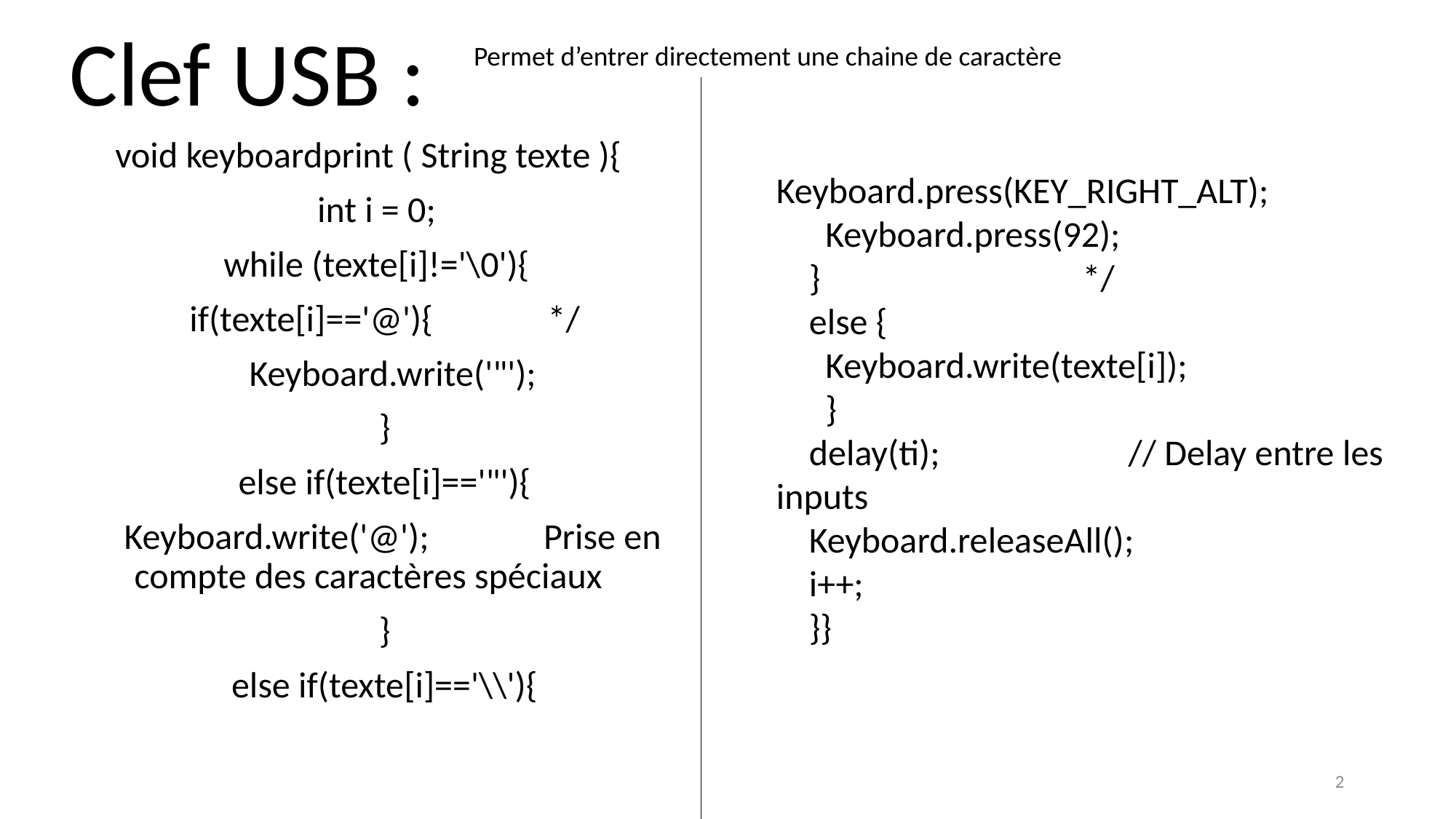

# Clef USB :
Permet d’entrer directement une chaine de caractère
void keyboardprint ( String texte ){
  int i = 0;
  while (texte[i]!='\0'){
    if(texte[i]=='@'){              */
      Keyboard.write('"');
    }
    else if(texte[i]=='"'){
      Keyboard.write('@');              Prise en compte des caractères spéciaux
    }
    else if(texte[i]=='\\'){

Keyboard.press(KEY_RIGHT_ALT);
      Keyboard.press(92);
    }                                */
    else {
      Keyboard.write(texte[i]);
      }
    delay(ti);                       // Delay entre les inputs
    Keyboard.releaseAll();
    i++;
    }}

2